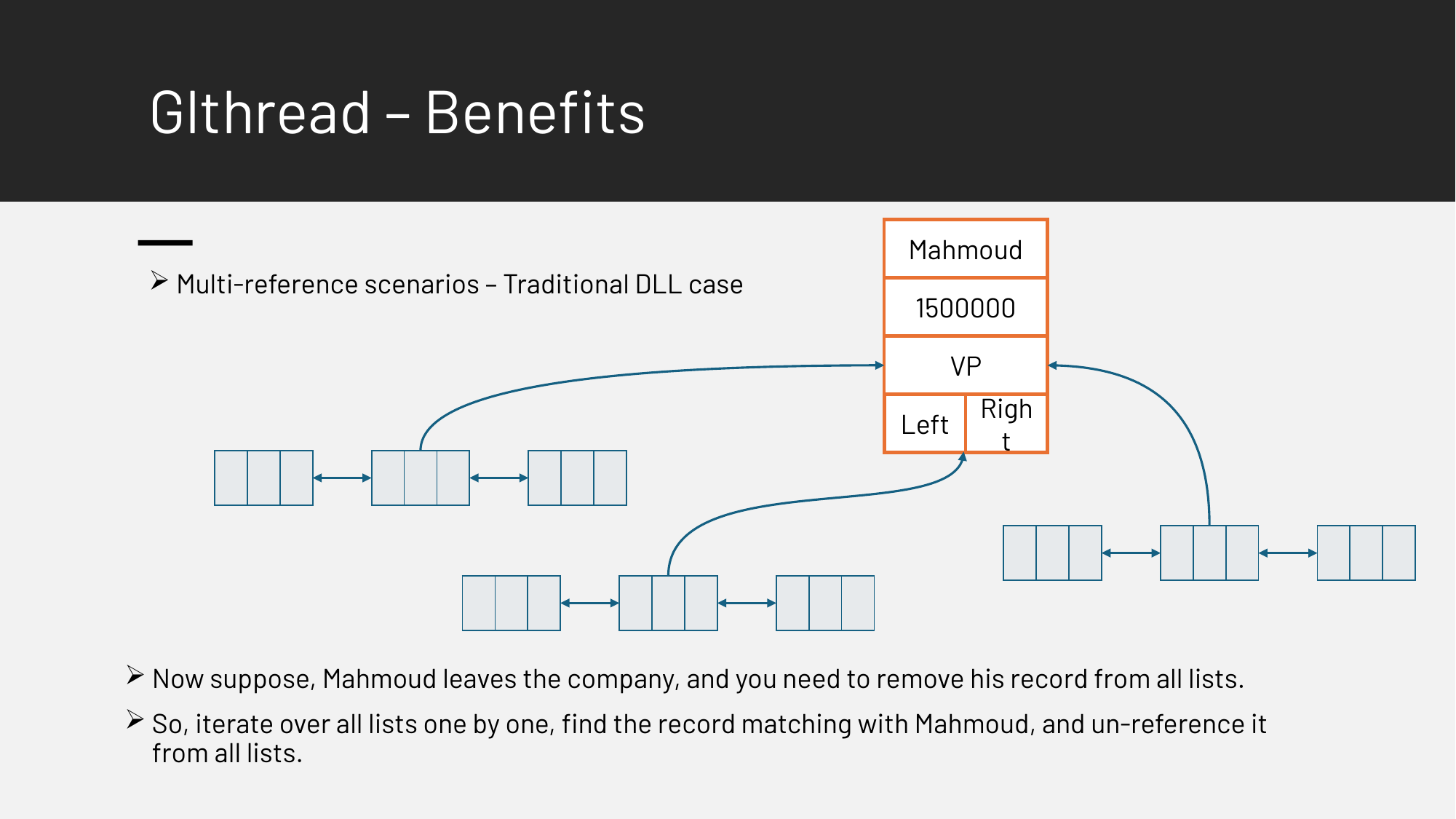

# Glthread – Benefits

Mahmoud
1500000
VP
Left
Right

Multi-reference scenarios – Traditional DLL case
|  |  |  |
| --- | --- | --- |
|  |  |  |
| --- | --- | --- |
|  |  |  |
| --- | --- | --- |
|  |  |  |
| --- | --- | --- |
|  |  |  |
| --- | --- | --- |
|  |  |  |
| --- | --- | --- |
|  |  |  |
| --- | --- | --- |
|  |  |  |
| --- | --- | --- |
|  |  |  |
| --- | --- | --- |
Now suppose, Mahmoud leaves the company, and you need to remove his record from all lists.
So, iterate over all lists one by one, find the record matching with Mahmoud, and un-reference it from all lists.